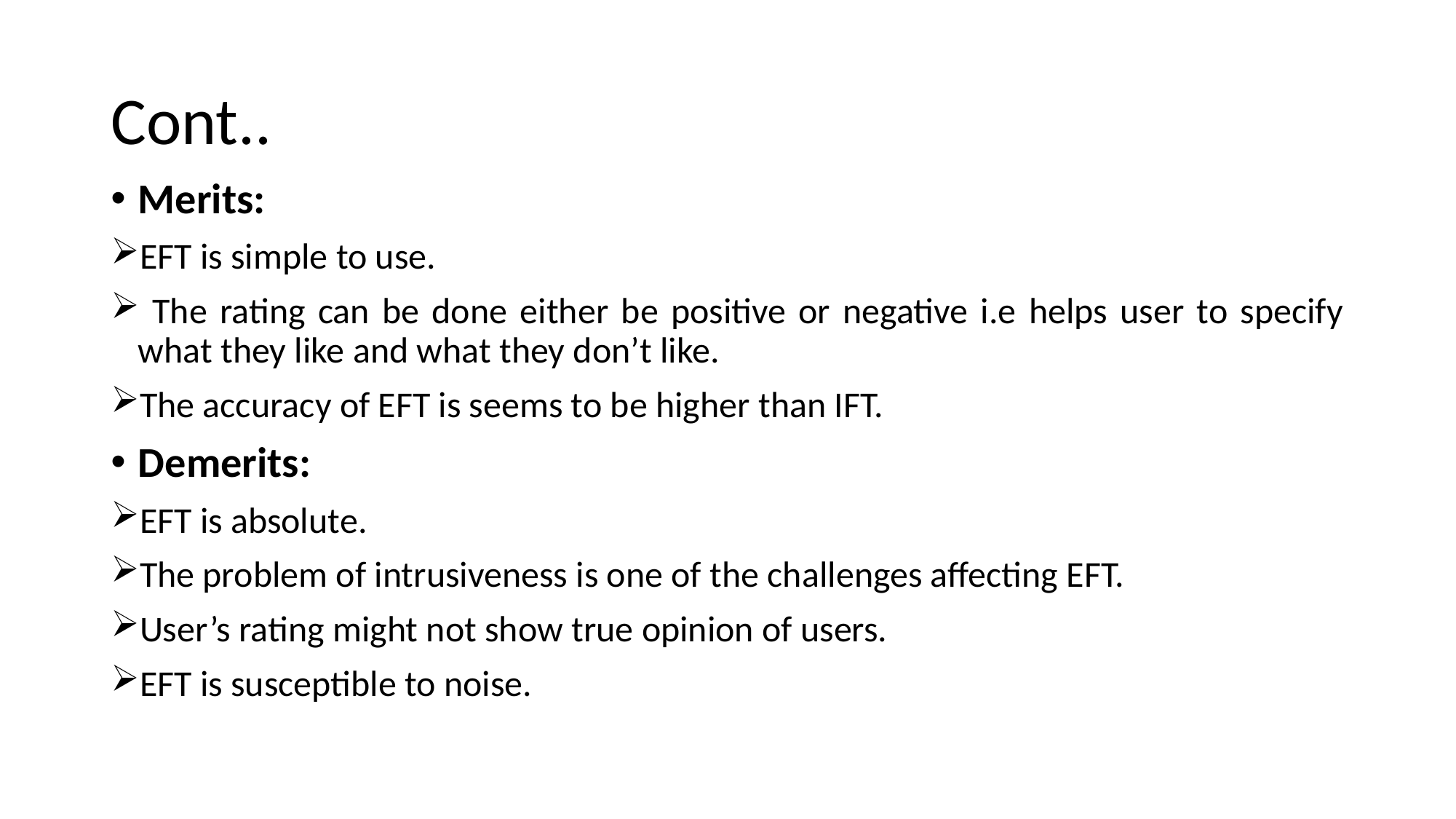

# Cont..
Merits:
EFT is simple to use.
 The rating can be done either be positive or negative i.e helps user to specify what they like and what they don’t like.
The accuracy of EFT is seems to be higher than IFT.
Demerits:
EFT is absolute.
The problem of intrusiveness is one of the challenges affecting EFT.
User’s rating might not show true opinion of users.
EFT is susceptible to noise.